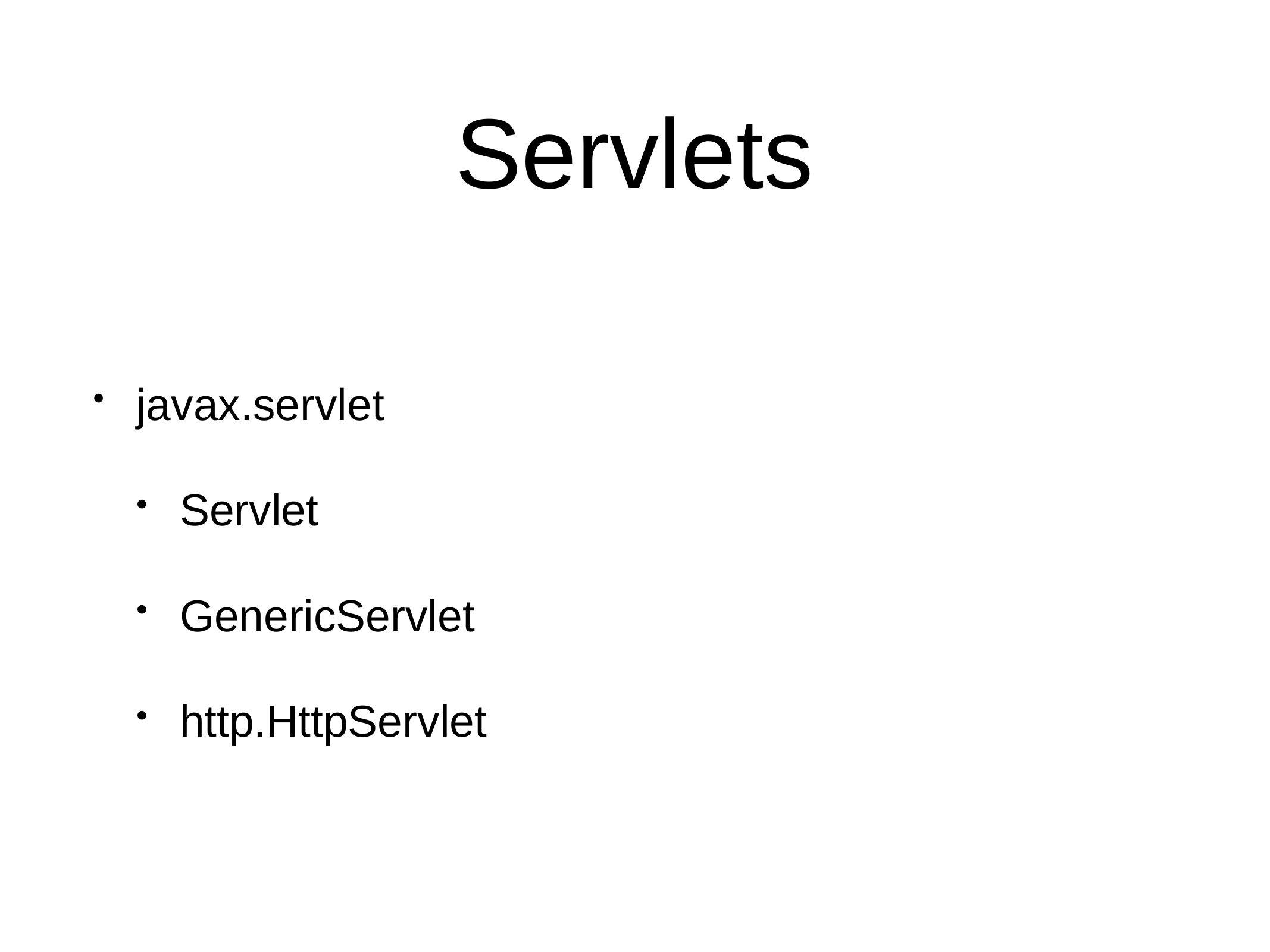

# Servlets
javax.servlet
Servlet
GenericServlet
http.HttpServlet
32